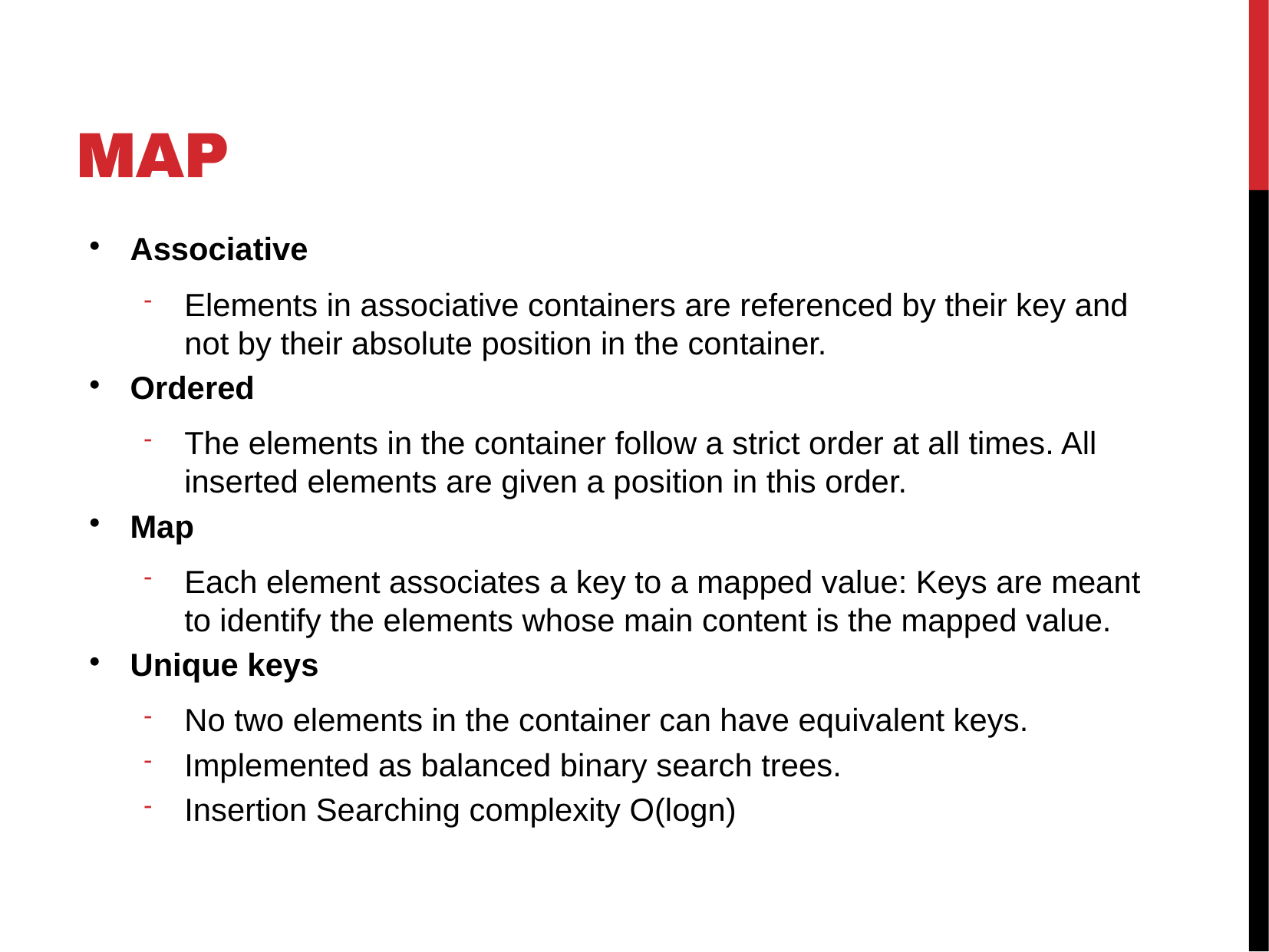

# Map
Associative
Elements in associative containers are referenced by their key and not by their absolute position in the container.
Ordered
The elements in the container follow a strict order at all times. All inserted elements are given a position in this order.
Map
Each element associates a key to a mapped value: Keys are meant to identify the elements whose main content is the mapped value.
Unique keys
No two elements in the container can have equivalent keys.
Implemented as balanced binary search trees.
Insertion Searching complexity O(logn)